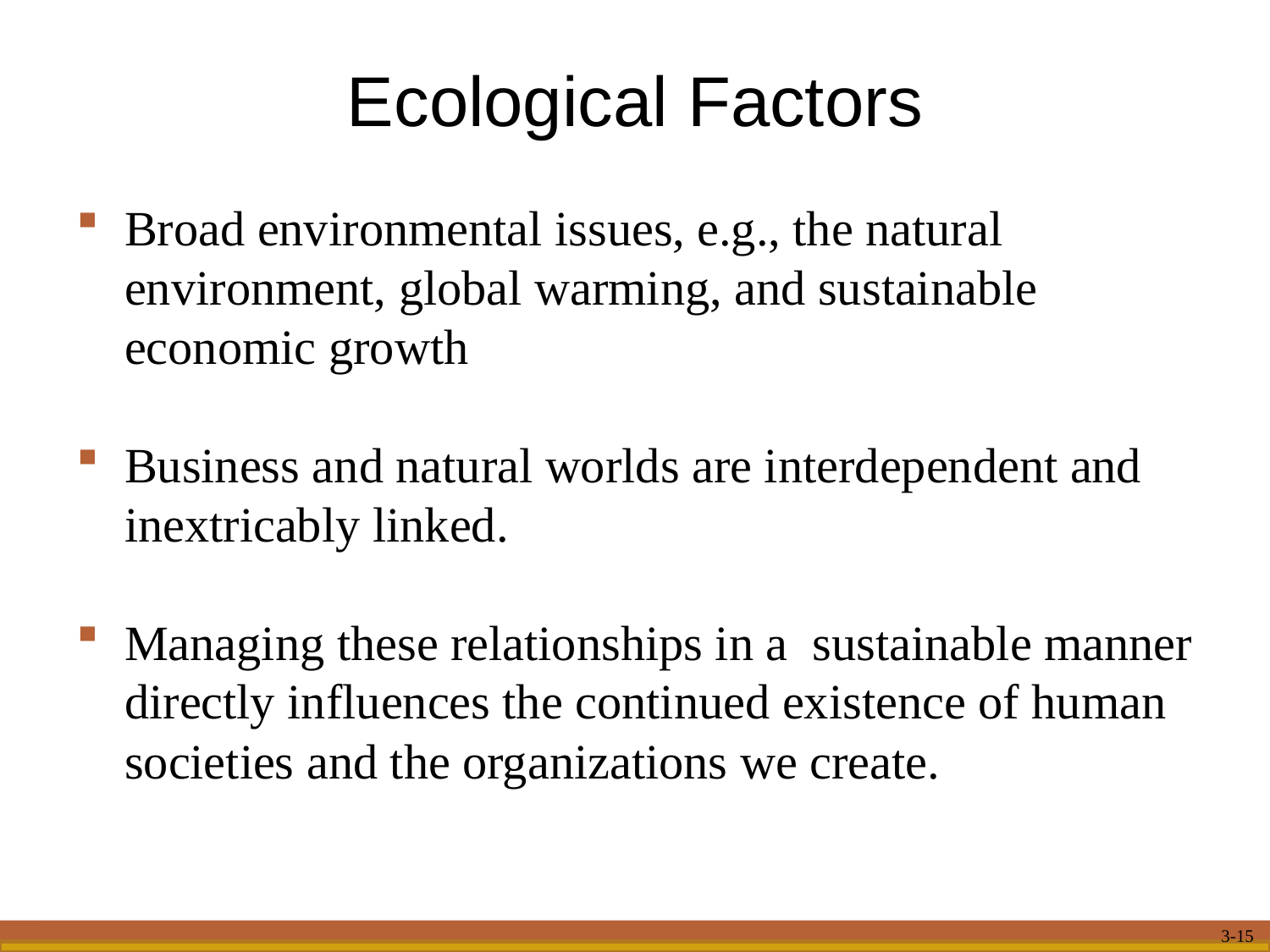

# Ecological Factors
Broad environmental issues, e.g., the natural environment, global warming, and sustainable economic growth

Business and natural worlds are interdependent and inextricably linked.

Managing these relationships in a  sustainable manner directly influences the continued existence of human societies and the organizations we create.